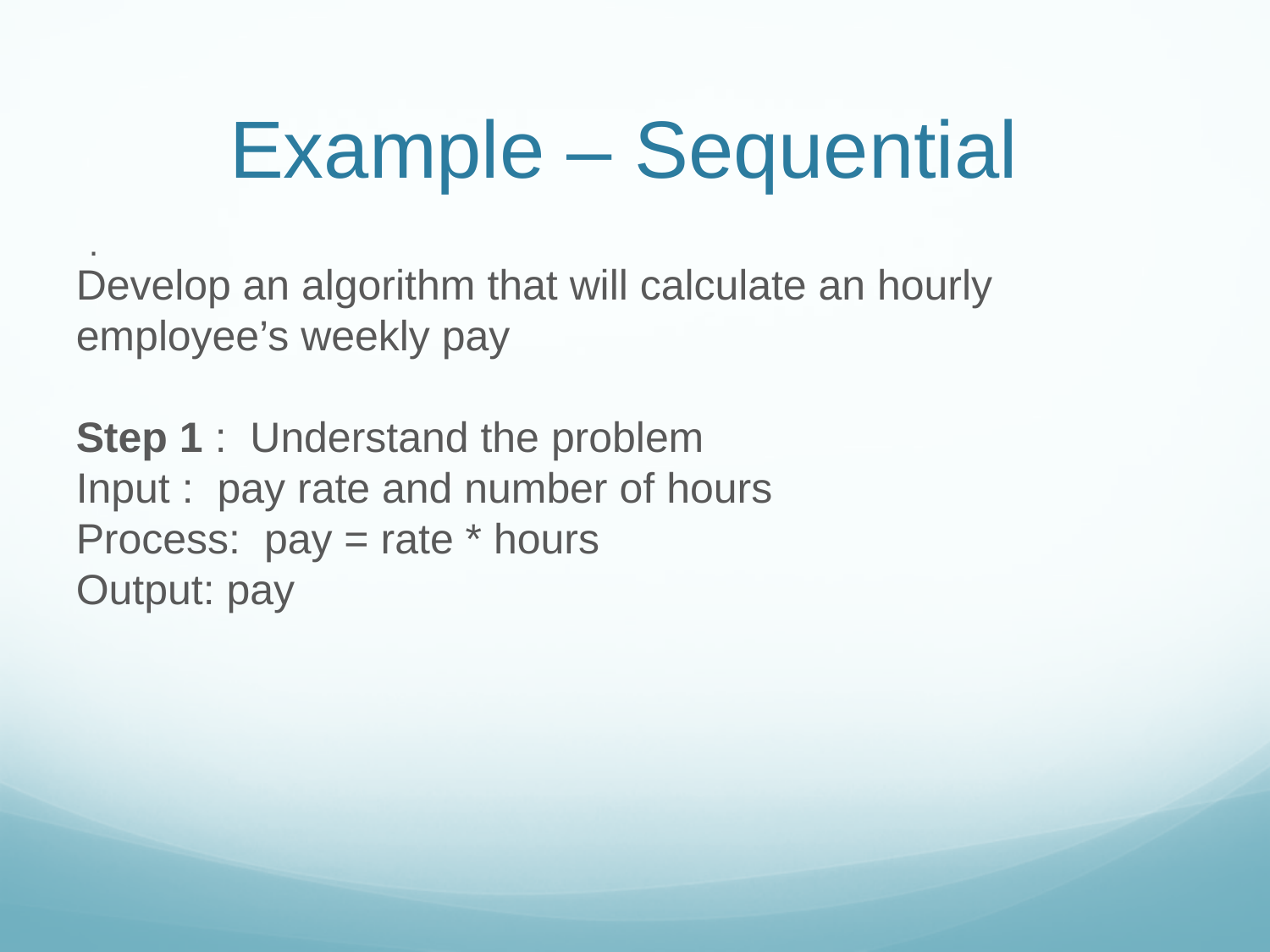

Example – Sequential
.
Develop an algorithm that will calculate an hourly employee’s weekly pay

Step 1 :  Understand the problem
Input :  pay rate and number of hours
Process:  pay = rate * hours
Output: pay